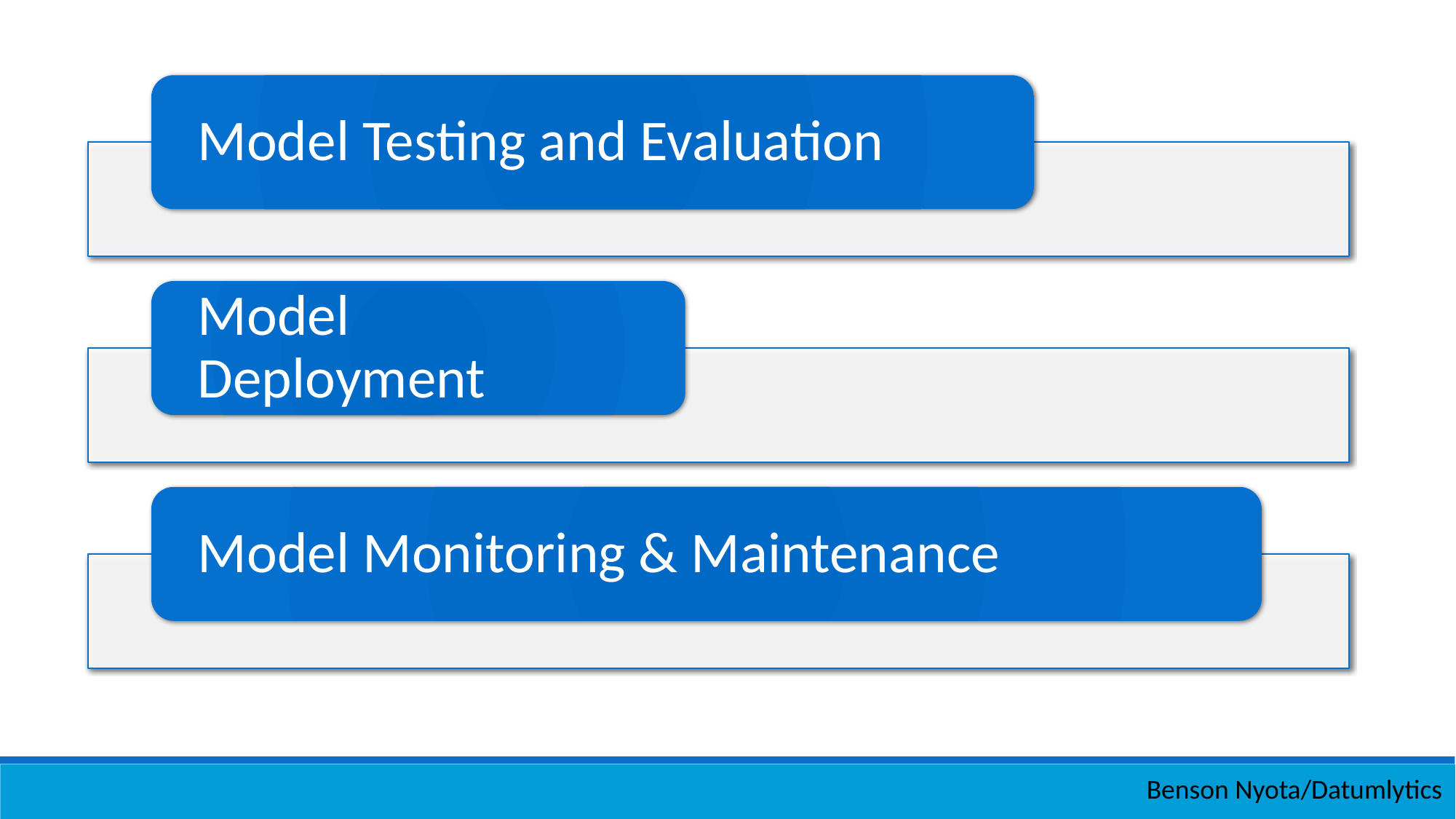

Model Testing and Evaluation
Model Deployment
Model Monitoring & Maintenance
Benson Nyota/Datumlytics